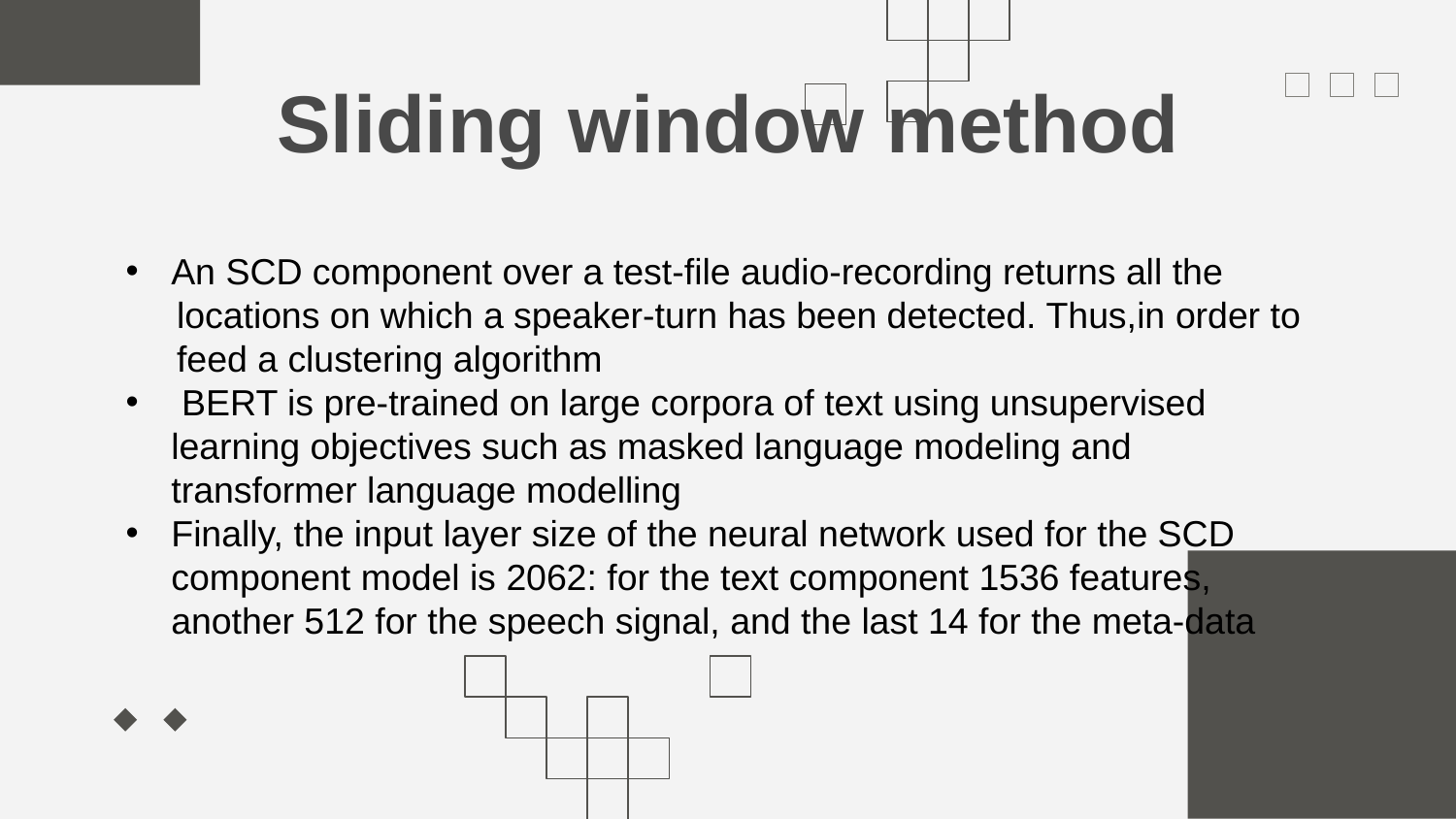

# Sliding window method
An SCD component over a test-file audio-recording returns all the
     locations on which a speaker-turn has been detected. Thus,in order to
     feed a clustering algorithm
 BERT is pre-trained on large corpora of text using unsupervised learning objectives such as masked language modeling and transformer language modelling
Finally, the input layer size of the neural network used for the SCD component model is 2062: for the text component 1536 features, another 512 for the speech signal, and the last 14 for the meta-data